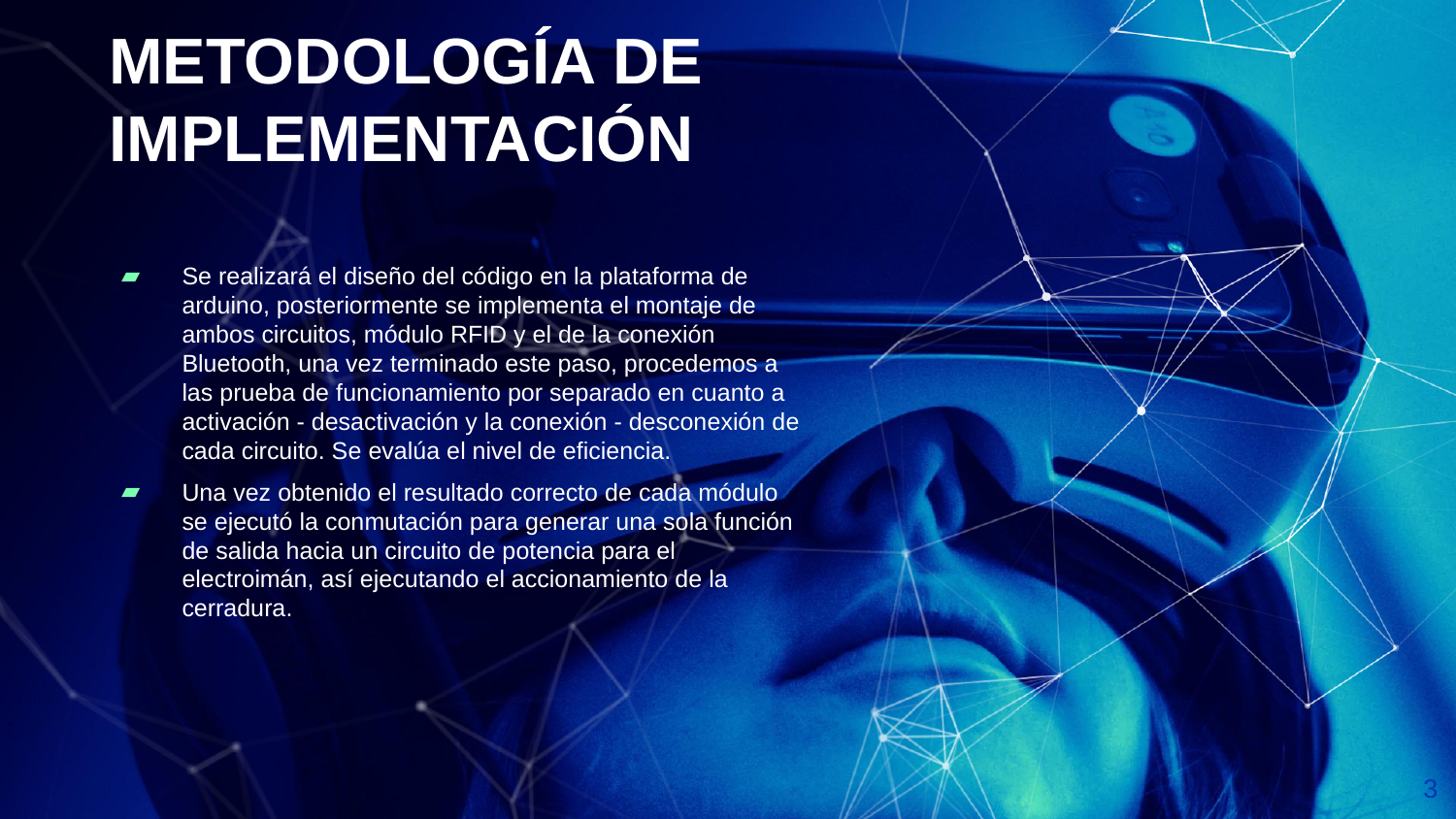

METODOLOGÍA DE IMPLEMENTACIÓN
Se realizará el diseño del código en la plataforma de arduino, posteriormente se implementa el montaje de ambos circuitos, módulo RFID y el de la conexión Bluetooth, una vez terminado este paso, procedemos a las prueba de funcionamiento por separado en cuanto a activación - desactivación y la conexión - desconexión de cada circuito. Se evalúa el nivel de eficiencia.
Una vez obtenido el resultado correcto de cada módulo se ejecutó la conmutación para generar una sola función de salida hacia un circuito de potencia para el electroimán, así ejecutando el accionamiento de la cerradura.

3